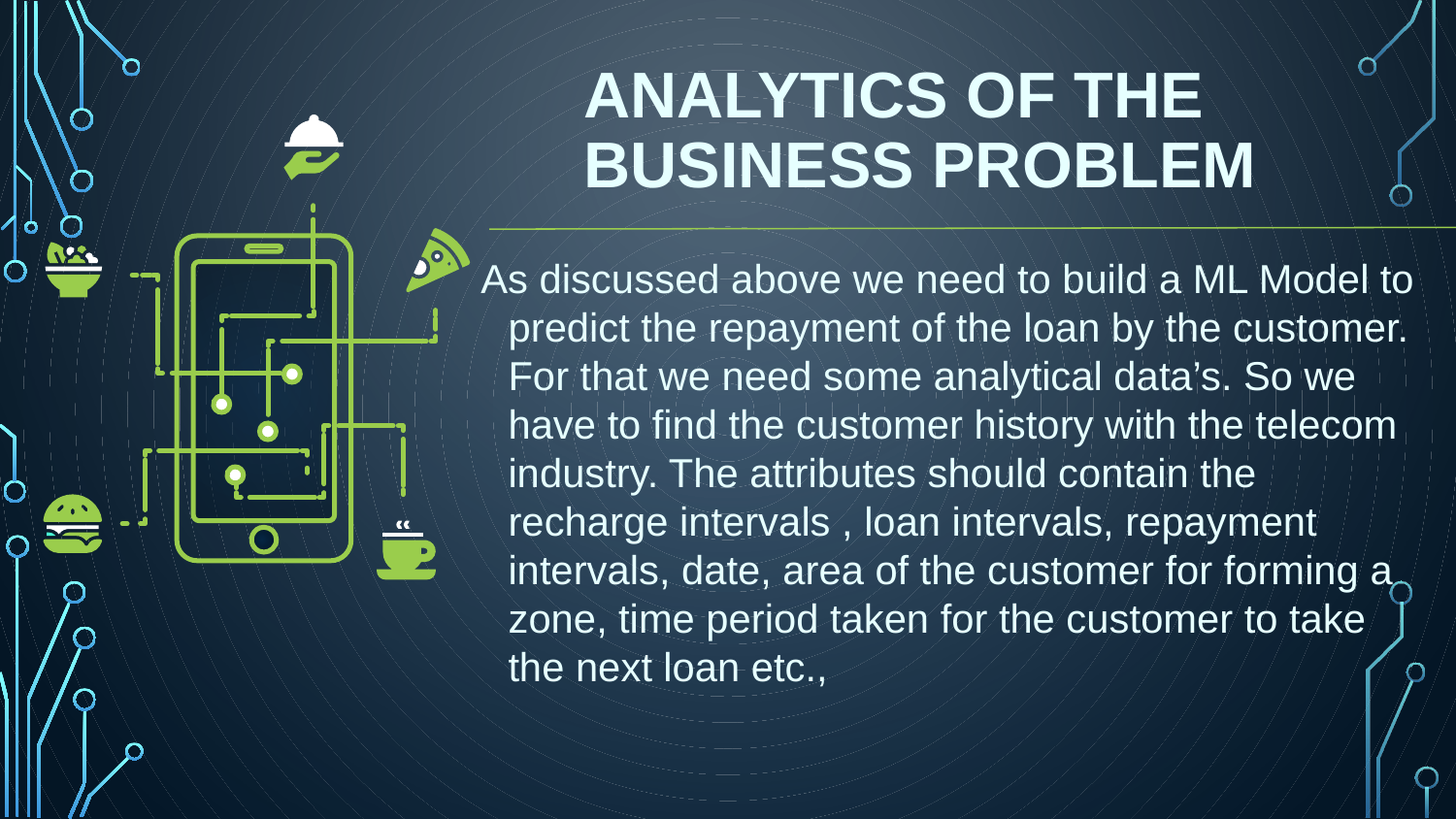

# Analytics of the business problem

As discussed above we need to build a ML Model to predict the repayment of the loan by the customer. For that we need some analytical data’s. So we have to find the customer history with the telecom industry. The attributes should contain the recharge intervals , loan intervals, repayment intervals, date, area of the customer for forming a zone, time period taken for the customer to take the next loan etc.,